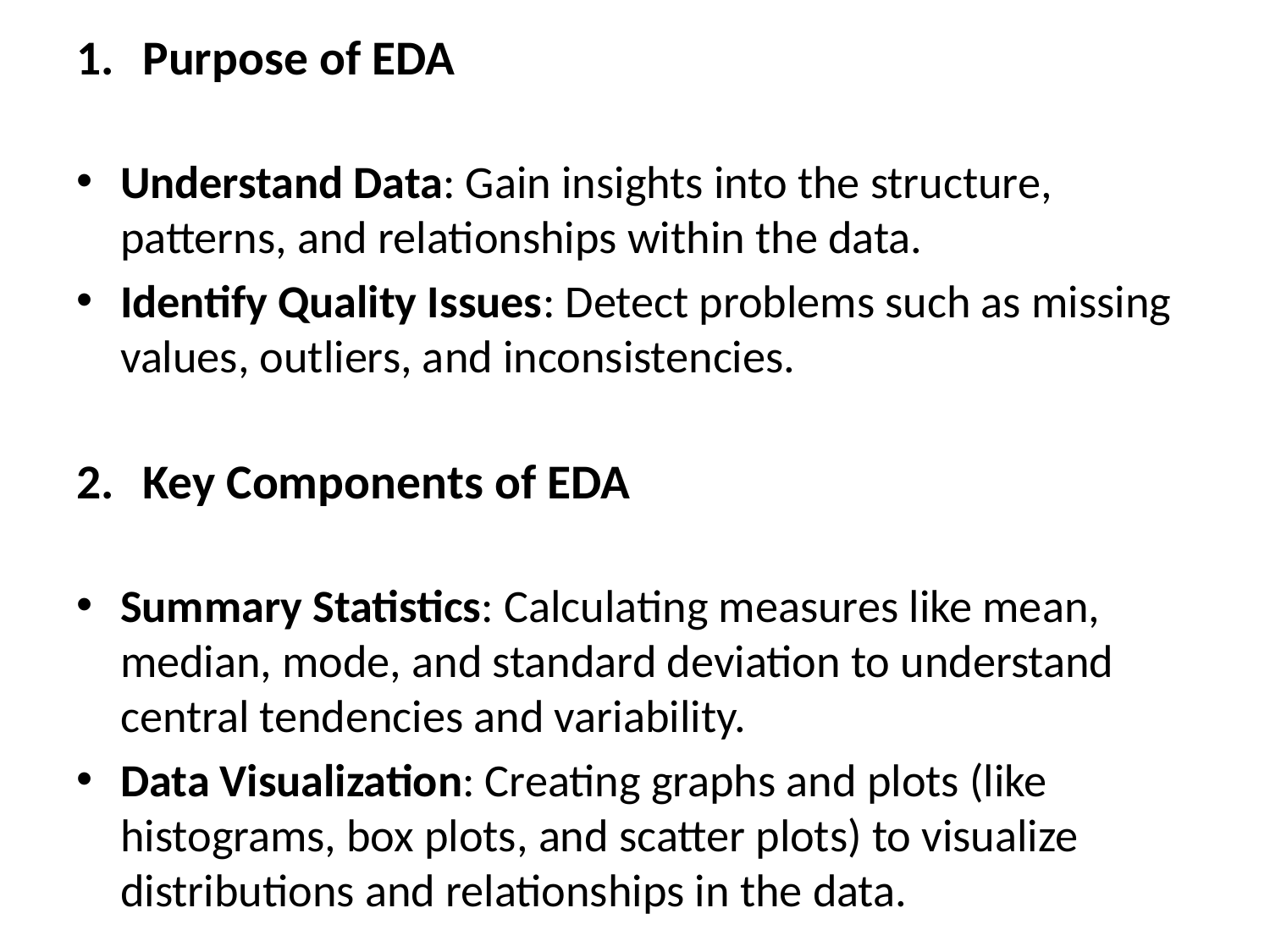

Purpose of EDA

Understand Data: Gain insights into the structure, patterns, and relationships within the data.
Identify Quality Issues: Detect problems such as missing values, outliers, and inconsistencies.

Key Components of EDA

Summary Statistics: Calculating measures like mean, median, mode, and standard deviation to understand central tendencies and variability.
Data Visualization: Creating graphs and plots (like histograms, box plots, and scatter plots) to visualize distributions and relationships in the data.